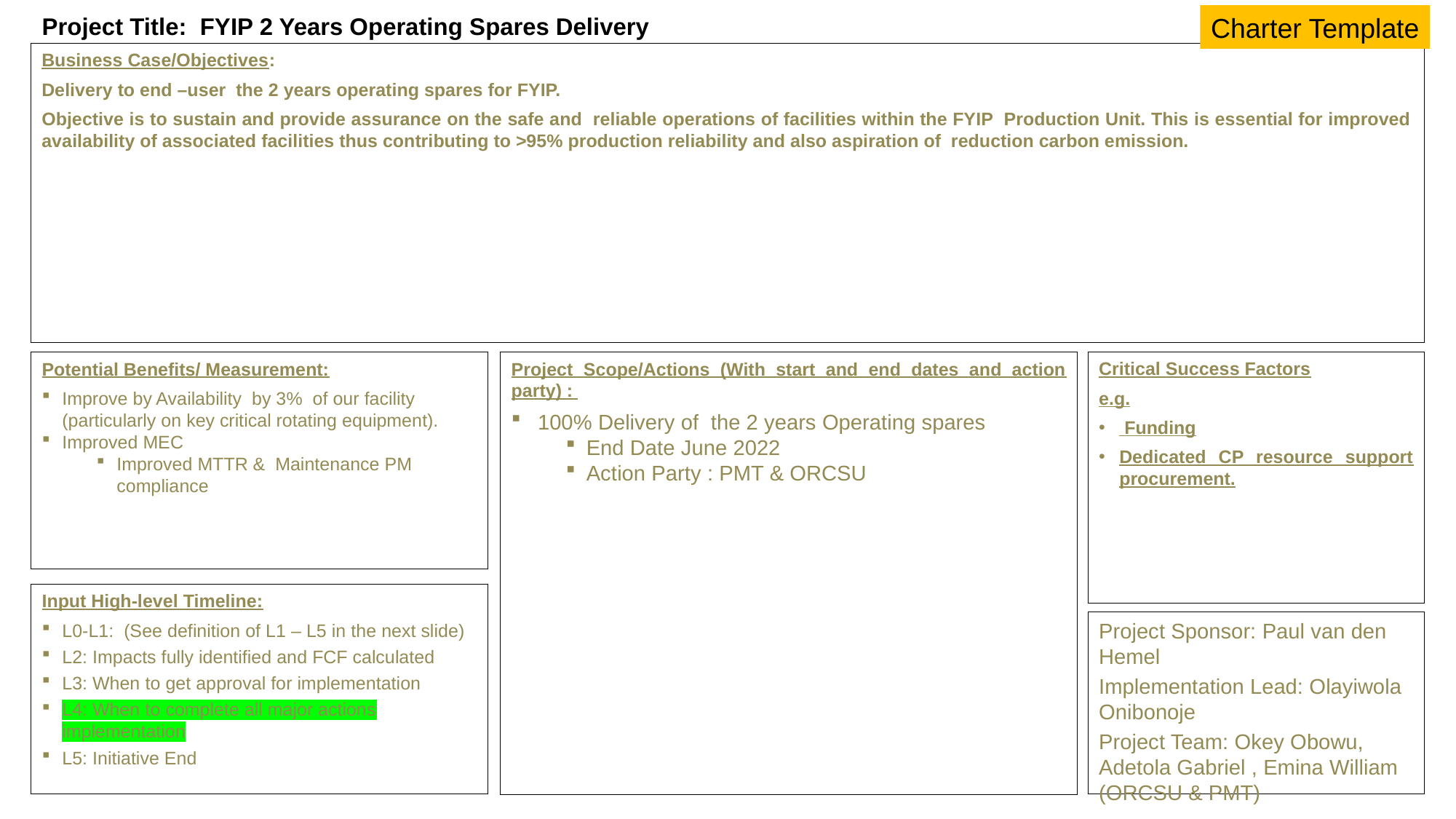

Charter Template
Project Title:  FYIP 2 Years Operating Spares Delivery
Business Case/Objectives:
Delivery to end –user  the 2 years operating spares for FYIP.
Objective is to sustain and provide assurance on the safe and  reliable operations of facilities within the FYIP  Production Unit. This is essential for improved availability of associated facilities thus contributing to >95% production reliability and also aspiration of  reduction carbon emission.

Potential Benefits/ Measurement:
Improve by Availability  by 3%  of our facility (particularly on key critical rotating equipment).
Improved MEC
Improved MTTR &  Maintenance PM compliance

Project Scope/Actions (With start and end dates and action party) :
 100% Delivery of  the 2 years Operating spares
End Date June 2022
Action Party : PMT & ORCSU

Critical Success Factors
e.g.
 Funding
Dedicated CP resource support procurement.

Input High-level Timeline:
L0-L1:  (See definition of L1 – L5 in the next slide)
L2: Impacts fully identified and FCF calculated
L3: When to get approval for implementation
L4: When to complete all major actions implementation
L5: Initiative End

Project Sponsor: Paul van den Hemel
Implementation Lead: Olayiwola Onibonoje
Project Team: Okey Obowu, Adetola Gabriel , Emina William (ORCSU & PMT)